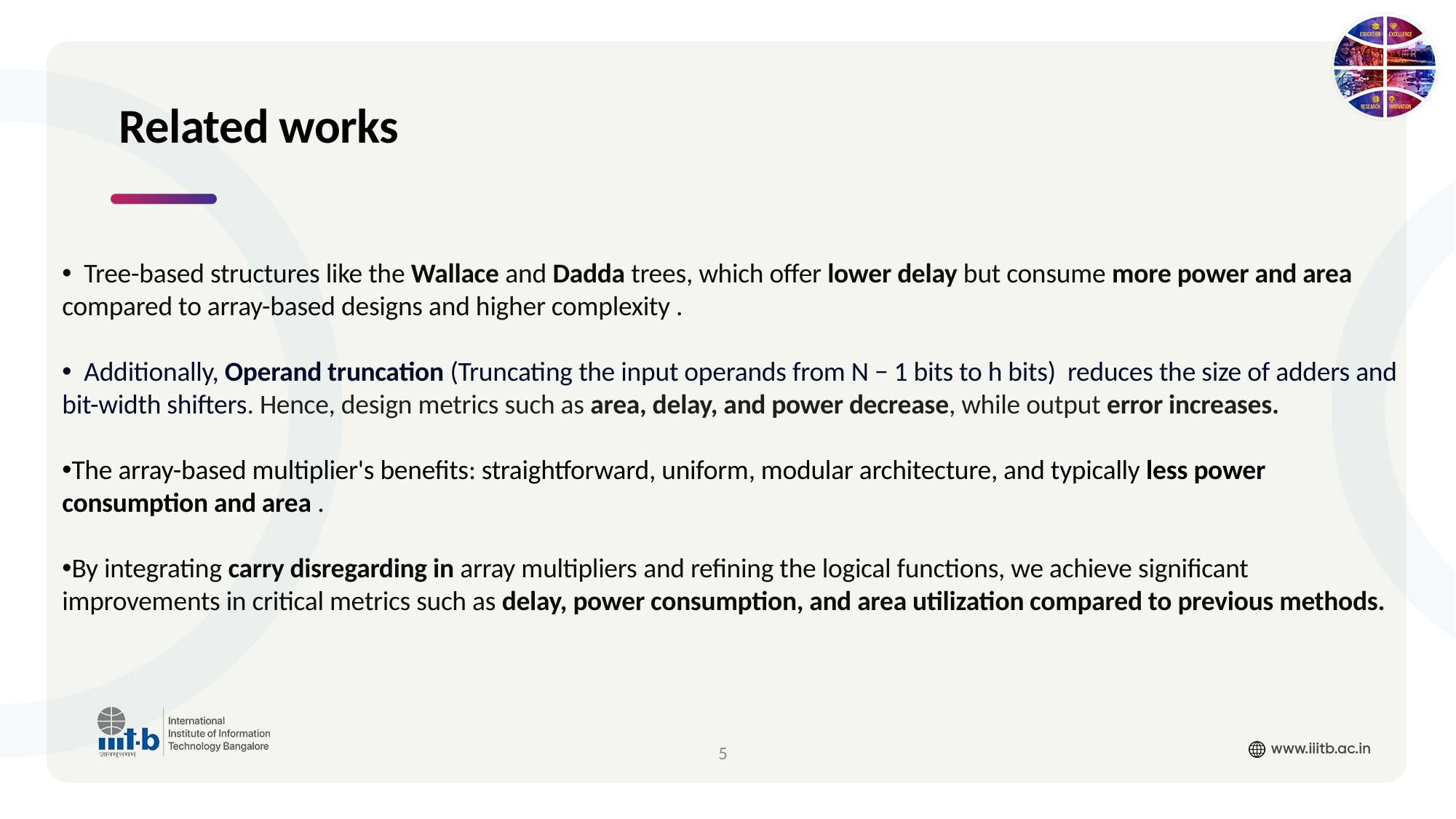

# Related works

  Tree-based structures like the Wallace and Dadda trees, which offer lower delay but consume more power and area compared to array-based designs and higher complexity .

  Additionally, Operand truncation (Truncating the input operands from N − 1 bits to h bits)  reduces the size of adders and bit-width shifters. Hence, design metrics such as area, delay, and power decrease, while output error increases.

The array-based multiplier's benefits: straightforward, uniform, modular architecture, and typically less power consumption and area .

By integrating carry disregarding in array multipliers and refining the logical functions, we achieve significant improvements in critical metrics such as delay, power consumption, and area utilization compared to previous methods.

5